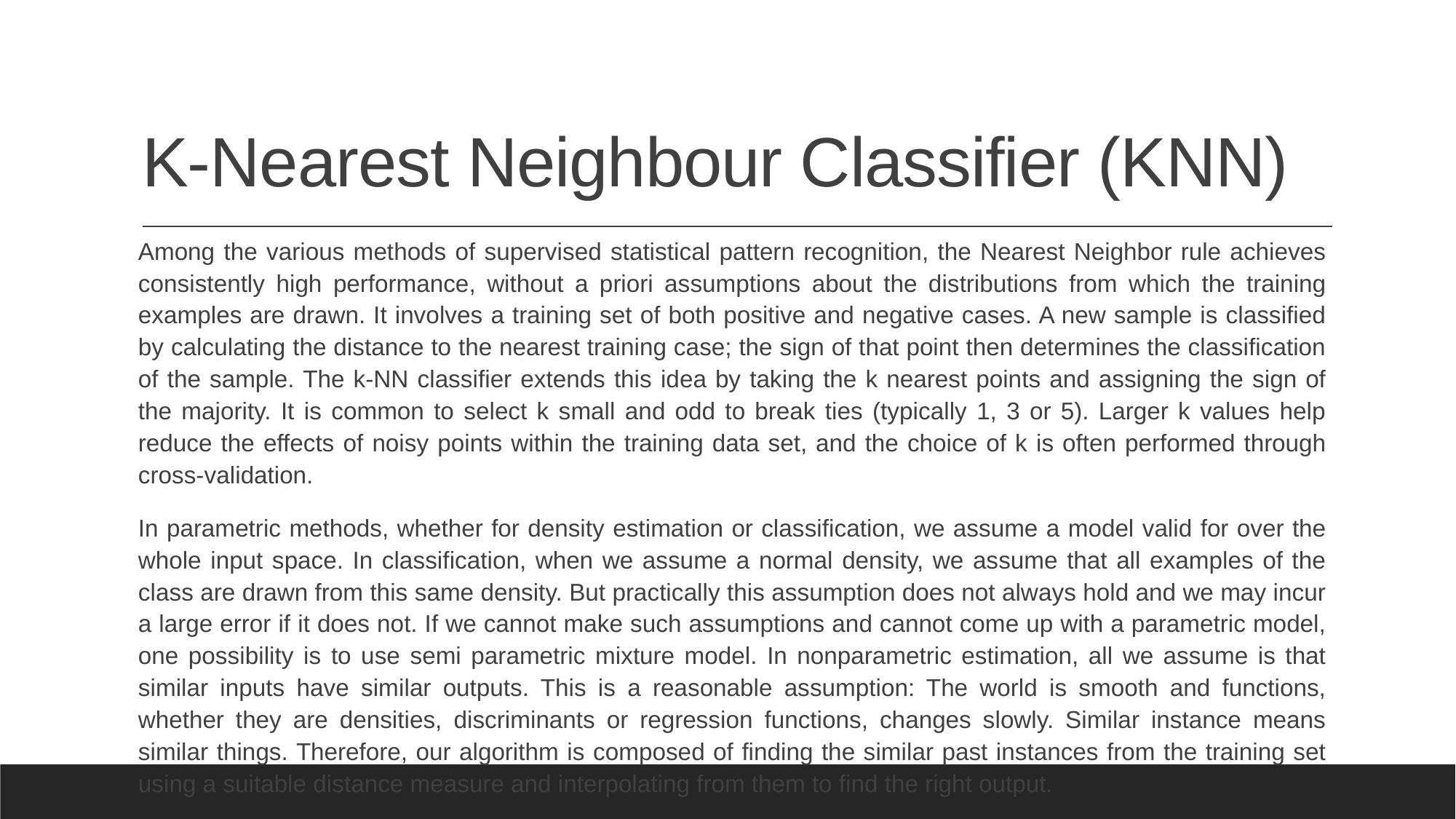

# K-Nearest Neighbour Classifier (KNN)
Among the various methods of supervised statistical pattern recognition, the Nearest Neighbor rule achieves consistently high performance, without a priori assumptions about the distributions from which the training examples are drawn. It involves a training set of both positive and negative cases. A new sample is classified by calculating the distance to the nearest training case; the sign of that point then determines the classification of the sample. The k-NN classifier extends this idea by taking the k nearest points and assigning the sign of the majority. It is common to select k small and odd to break ties (typically 1, 3 or 5). Larger k values help reduce the effects of noisy points within the training data set, and the choice of k is often performed through cross-validation.
In parametric methods, whether for density estimation or classification, we assume a model valid for over the whole input space. In classification, when we assume a normal density, we assume that all examples of the class are drawn from this same density. But practically this assumption does not always hold and we may incur a large error if it does not. If we cannot make such assumptions and cannot come up with a parametric model, one possibility is to use semi parametric mixture model. In nonparametric estimation, all we assume is that similar inputs have similar outputs. This is a reasonable assumption: The world is smooth and functions, whether they are densities, discriminants or regression functions, changes slowly. Similar instance means similar things. Therefore, our algorithm is composed of finding the similar past instances from the training set using a suitable distance measure and interpolating from them to find the right output.